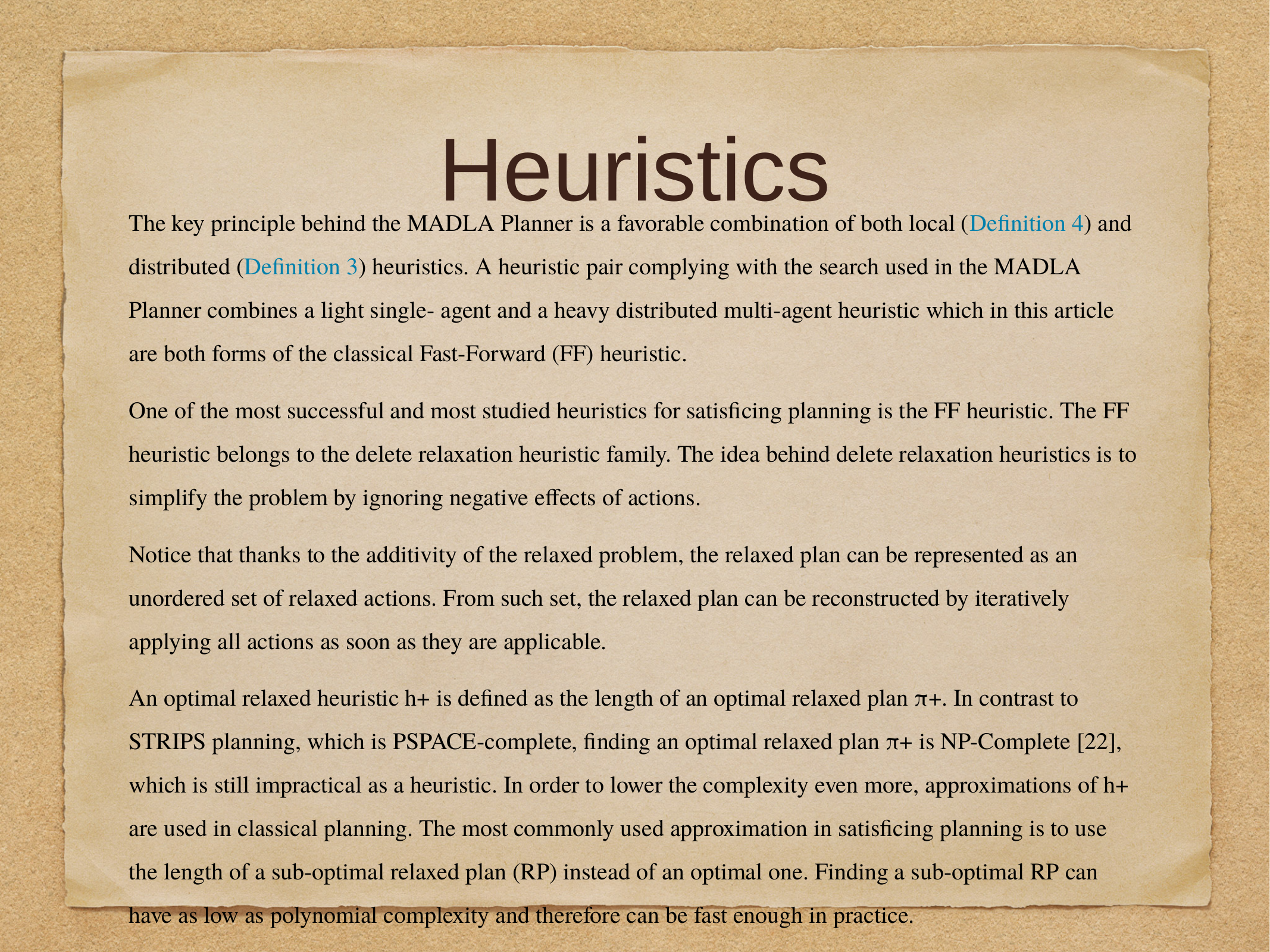

# Heuristics
The key principle behind the MADLA Planner is a favorable combination of both local (Definition 4) and distributed (Definition 3) heuristics. A heuristic pair complying with the search used in the MADLA Planner combines a light single- agent and a heavy distributed multi-agent heuristic which in this article are both forms of the classical Fast-Forward (FF) heuristic.
One of the most successful and most studied heuristics for satisficing planning is the FF heuristic. The FF heuristic belongs to the delete relaxation heuristic family. The idea behind delete relaxation heuristics is to simplify the problem by ignoring negative effects of actions.
Notice that thanks to the additivity of the relaxed problem, the relaxed plan can be represented as an unordered set of relaxed actions. From such set, the relaxed plan can be reconstructed by iteratively applying all actions as soon as they are applicable.
An optimal relaxed heuristic h+ is defined as the length of an optimal relaxed plan π+. In contrast to STRIPS planning, which is PSPACE-complete, finding an optimal relaxed plan π+ is NP-Complete [22], which is still impractical as a heuristic. In order to lower the complexity even more, approximations of h+ are used in classical planning. The most commonly used approximation in satisficing planning is to use the length of a sub-optimal relaxed plan (RP) instead of an optimal one. Finding a sub-optimal RP can have as low as polynomial complexity and therefore can be fast enough in practice.